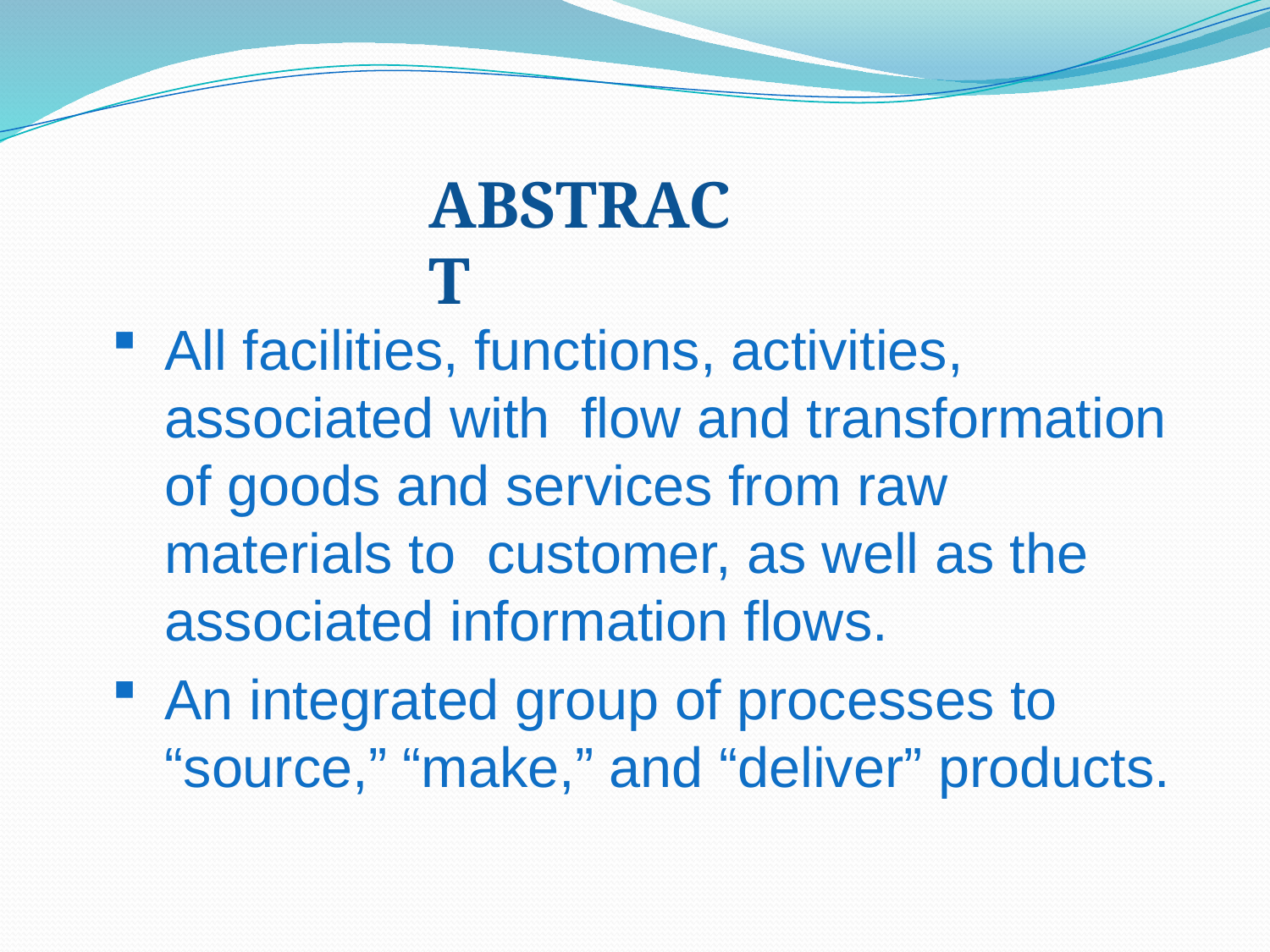

ABSTRACT
All facilities, functions, activities, associated with  flow and transformation of goods and services from raw materials to  customer, as well as the associated information flows.
An integrated group of processes to “source,” “make,” and “deliver” products.